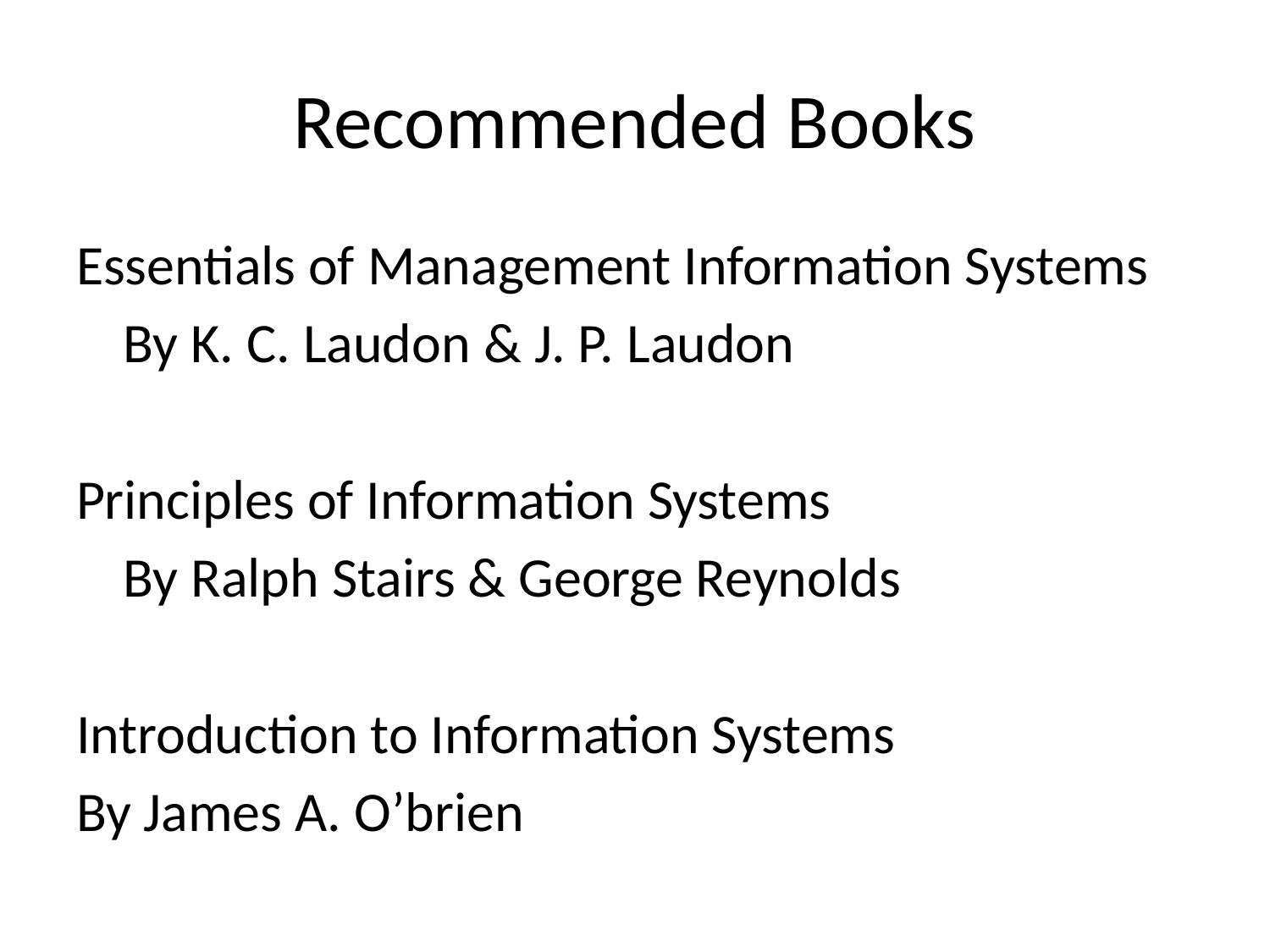

# Recommended Books
Essentials of Management Information Systems
	By K. C. Laudon & J. P. Laudon

Principles of Information Systems
	By Ralph Stairs & George Reynolds

Introduction to Information Systems
By James A. O’brien